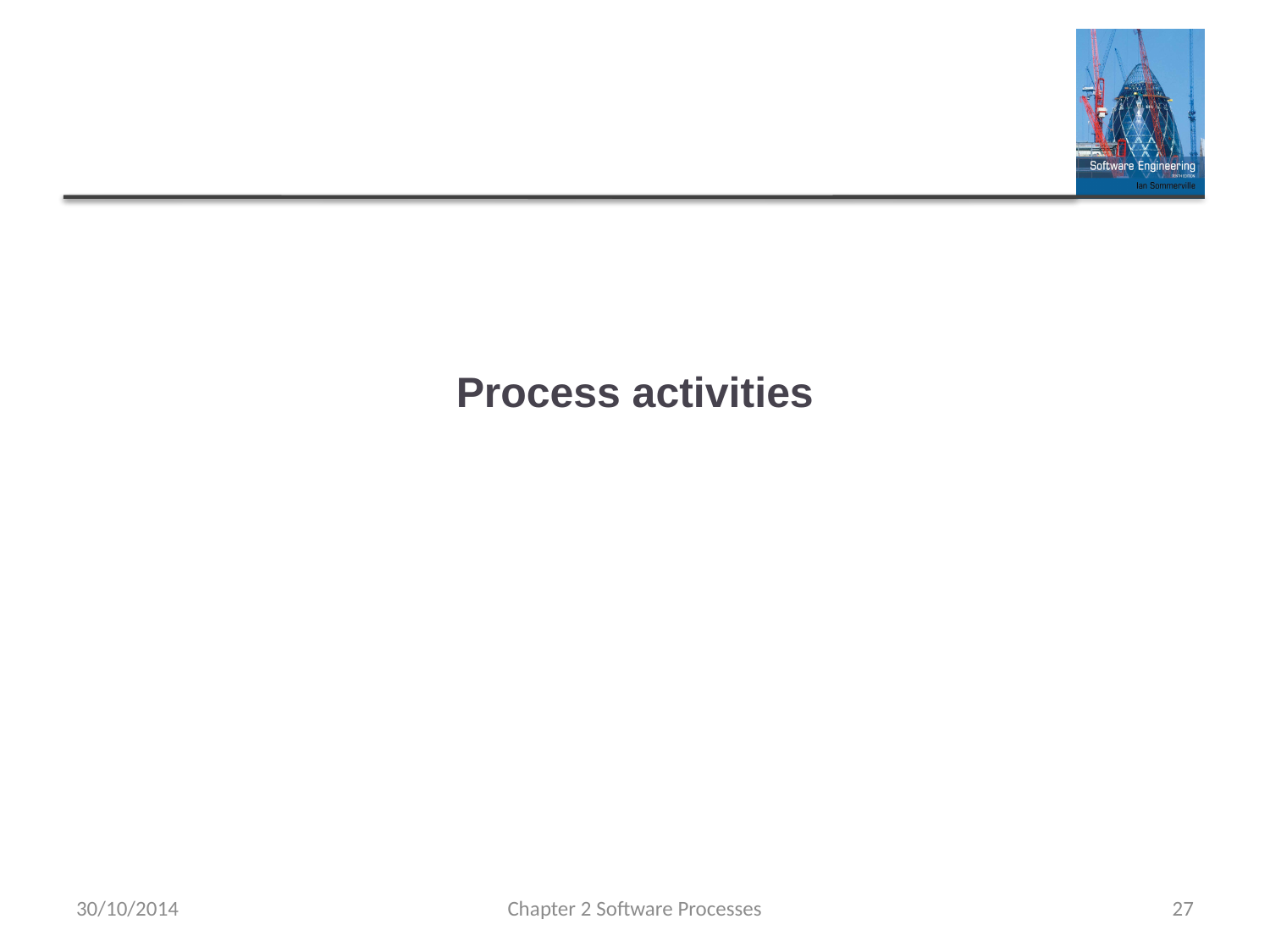

# Process activities
30/10/2014
Chapter 2 Software Processes
27